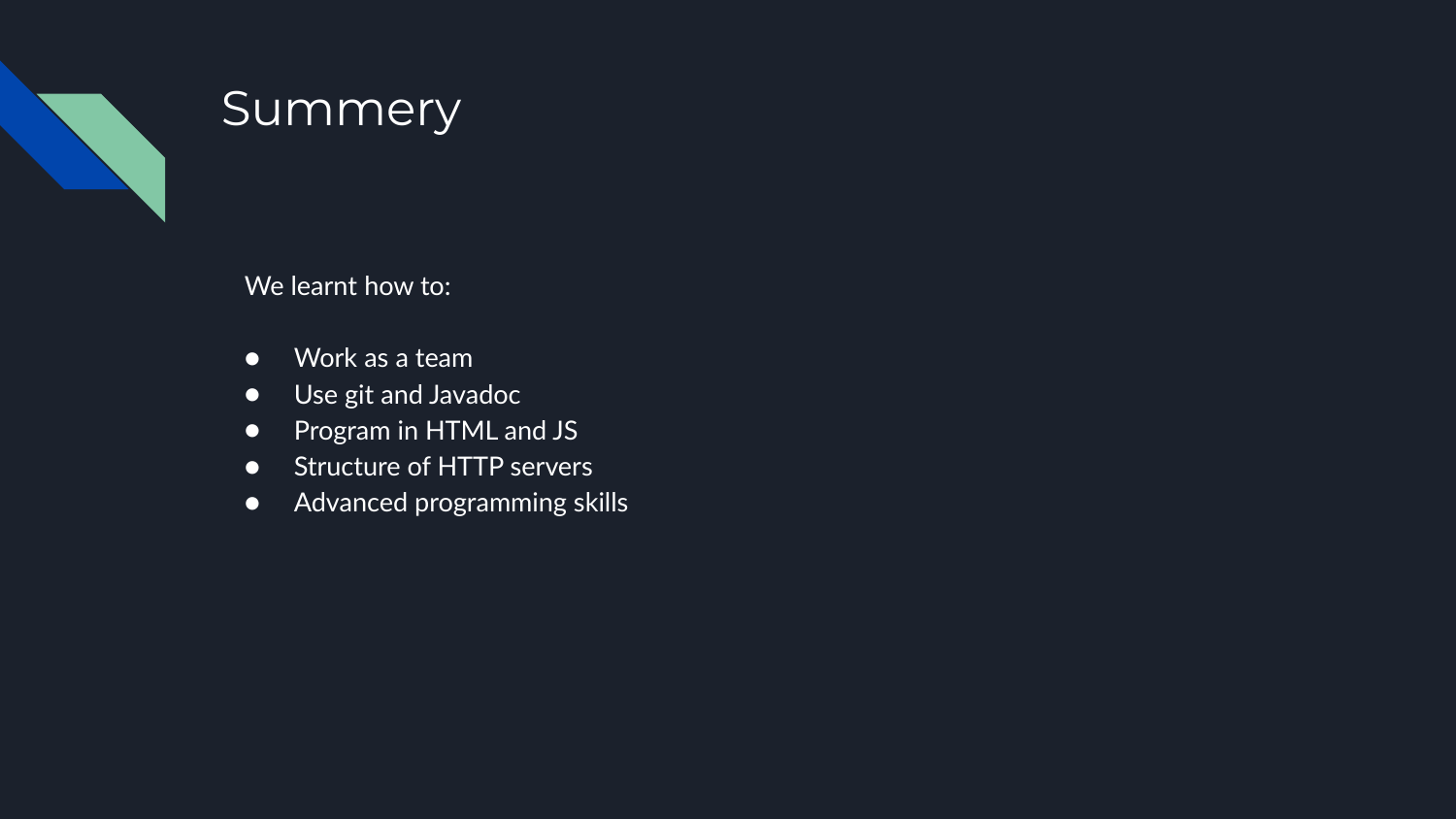

# Summery
We learnt how to:

Work as a team
Use git and Javadoc
Program in HTML and JS
Structure of HTTP servers
Advanced programming skills